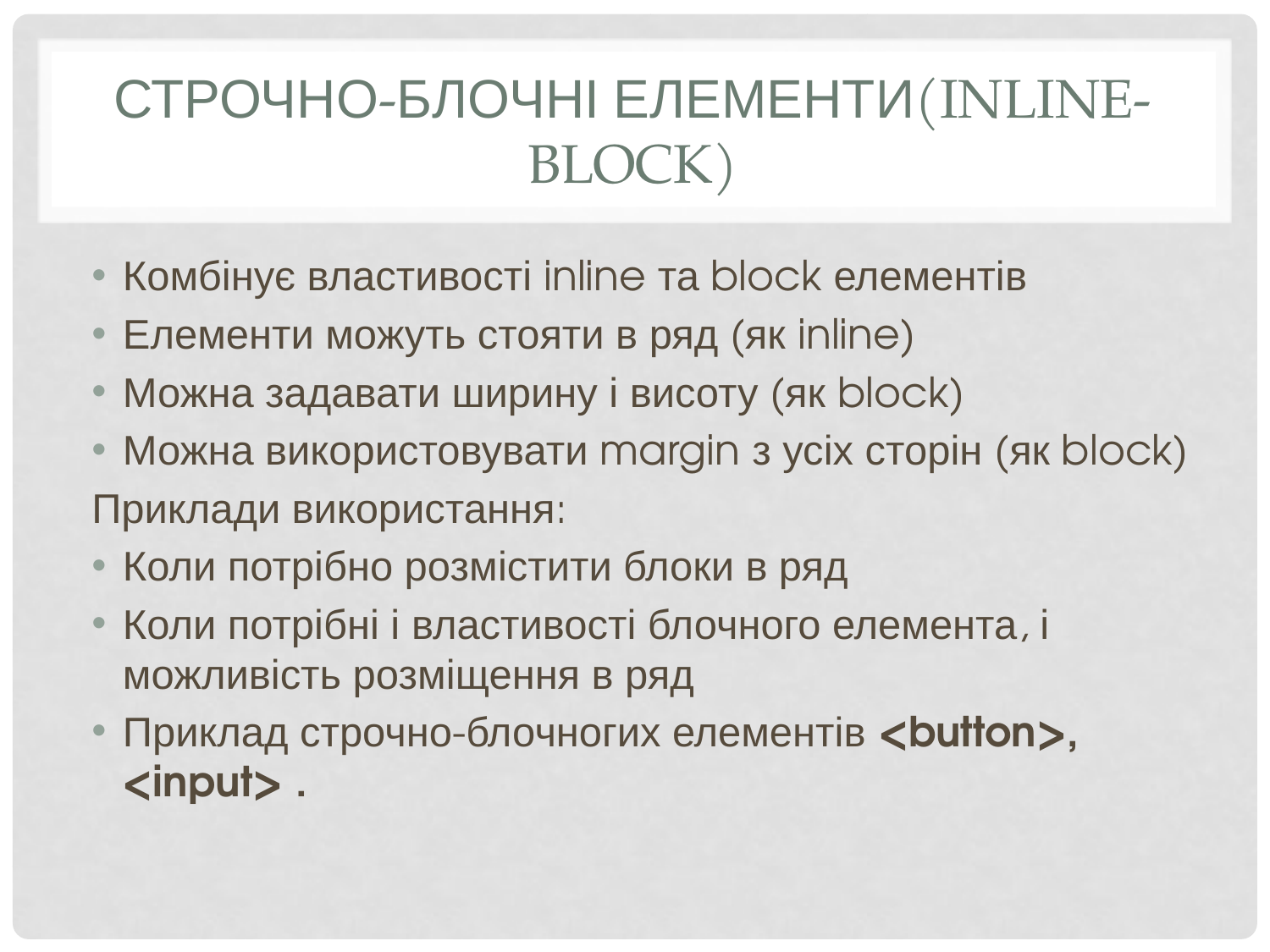

# Строчно-блочні елементи(INLINE-BLOCK)
Комбінує властивості inline та block елементів
Елементи можуть стояти в ряд (як inline)
Можна задавати ширину і висоту (як block)
Можна використовувати margin з усіх сторін (як block)
Приклади використання:
Коли потрібно розмістити блоки в ряд
Коли потрібні і властивості блочного елемента, і можливість розміщення в ряд
Приклад строчно-блочногих елементів <button>, <input> .